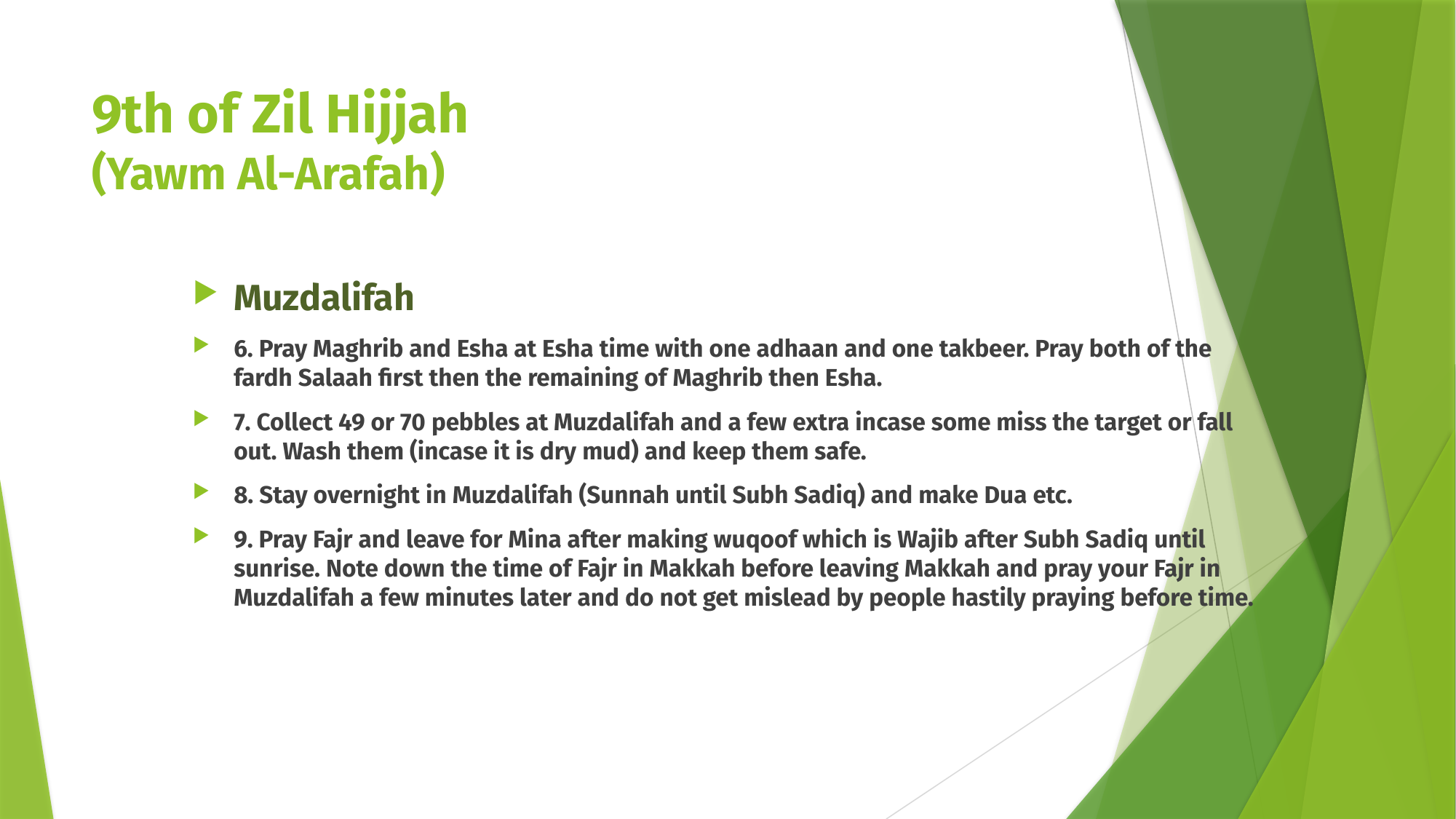

# 9th of Zil Hijjah (Yawm Al-Arafah)
Muzdalifah
6. Pray Maghrib and Esha at Esha time with one adhaan and one takbeer. Pray both of the fardh Salaah first then the remaining of Maghrib then Esha.
7. Collect 49 or 70 pebbles at Muzdalifah and a few extra incase some miss the target or fall out. Wash them (incase it is dry mud) and keep them safe.
8. Stay overnight in Muzdalifah (Sunnah until Subh Sadiq) and make Dua etc.
9. Pray Fajr and leave for Mina after making wuqoof which is Wajib after Subh Sadiq until sunrise. Note down the time of Fajr in Makkah before leaving Makkah and pray your Fajr in Muzdalifah a few minutes later and do not get mislead by people hastily praying before time.